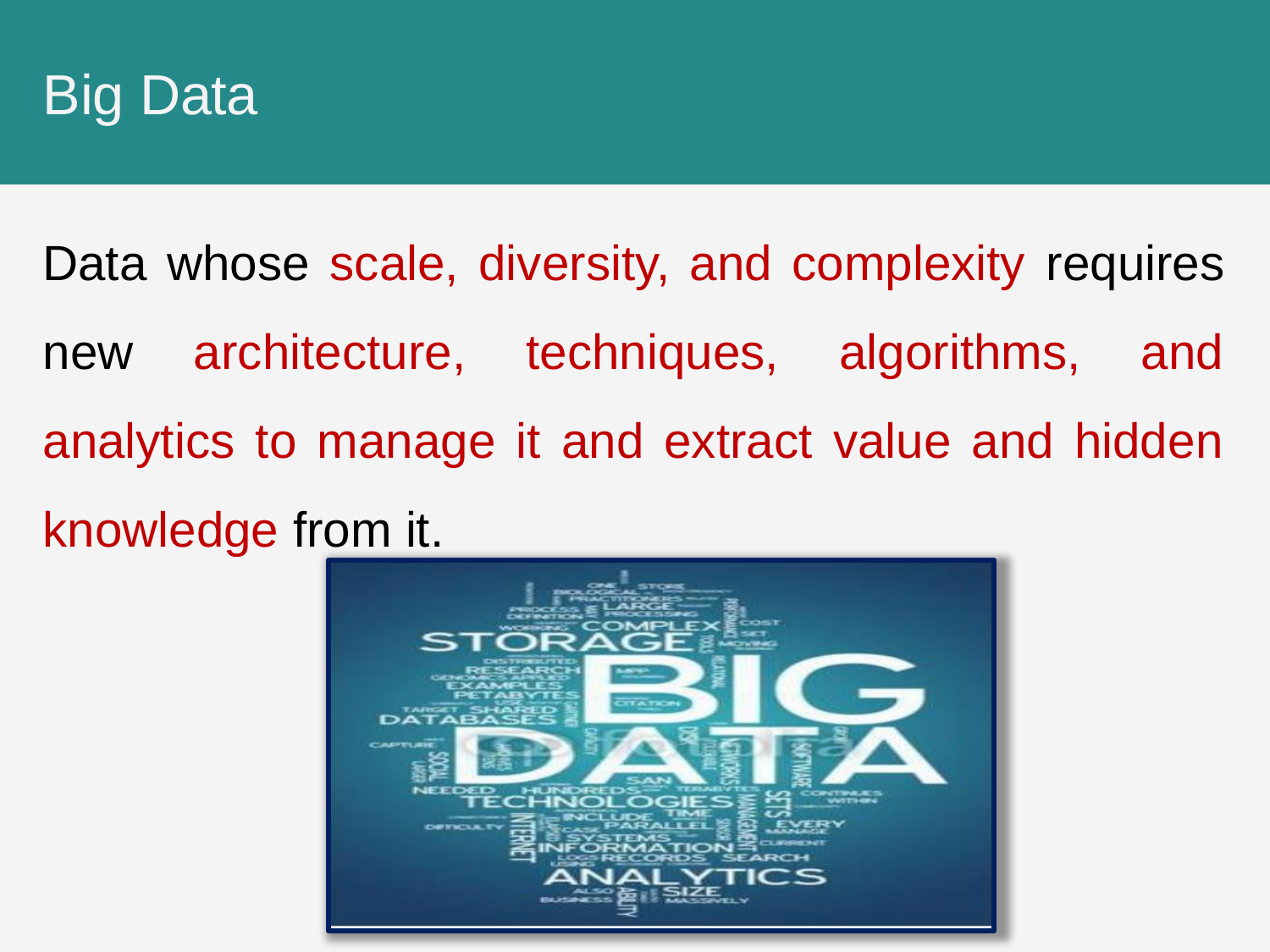

# Big Data
Data whose scale, diversity, and complexity requires new architecture, techniques, algorithms, and analytics to manage it and extract value and hidden knowledge from it.